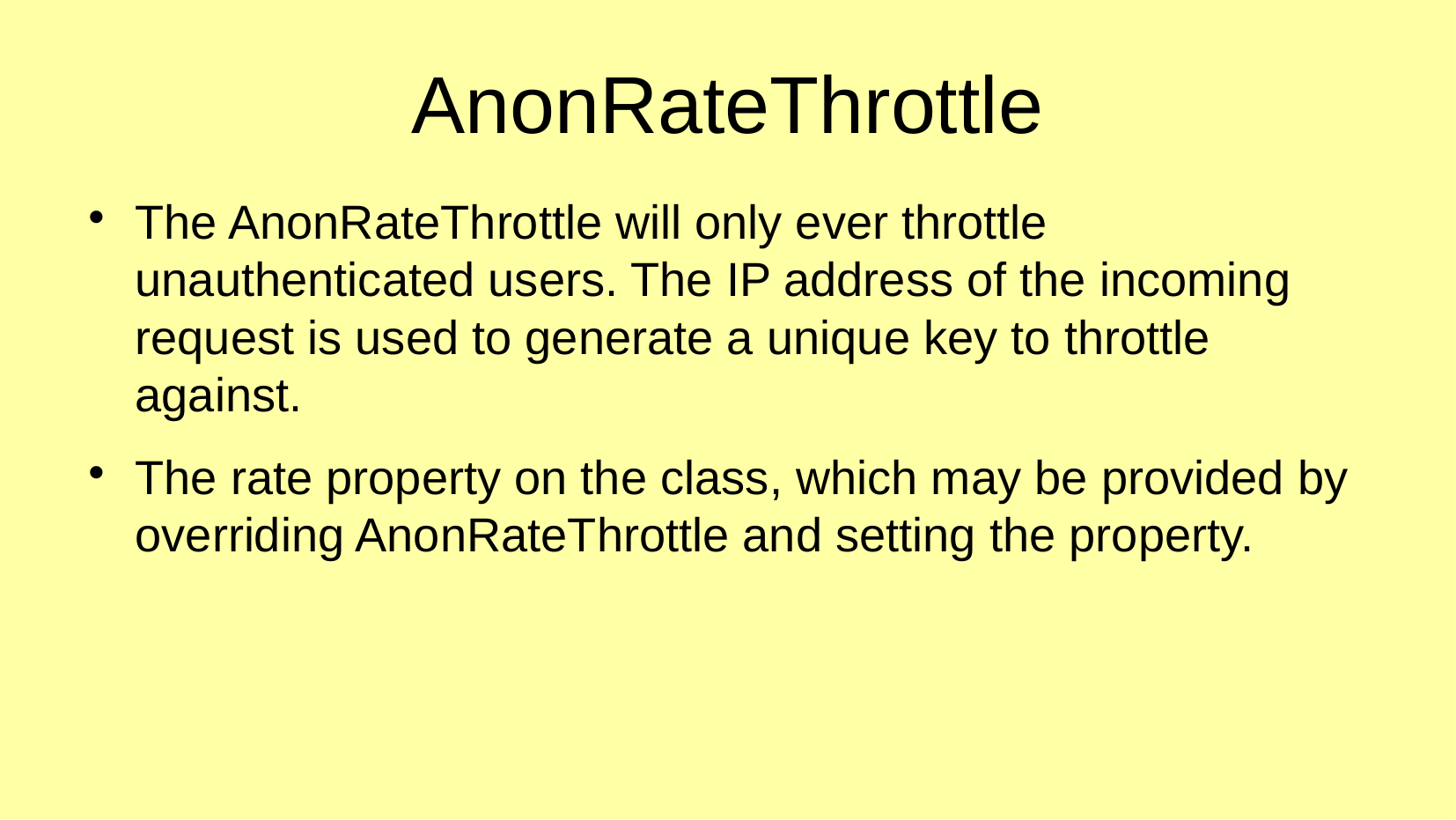

# AnonRateThrottle
The AnonRateThrottle will only ever throttle unauthenticated users. The IP address of the incoming request is used to generate a unique key to throttle against.
The rate property on the class, which may be provided by overriding AnonRateThrottle and setting the property.